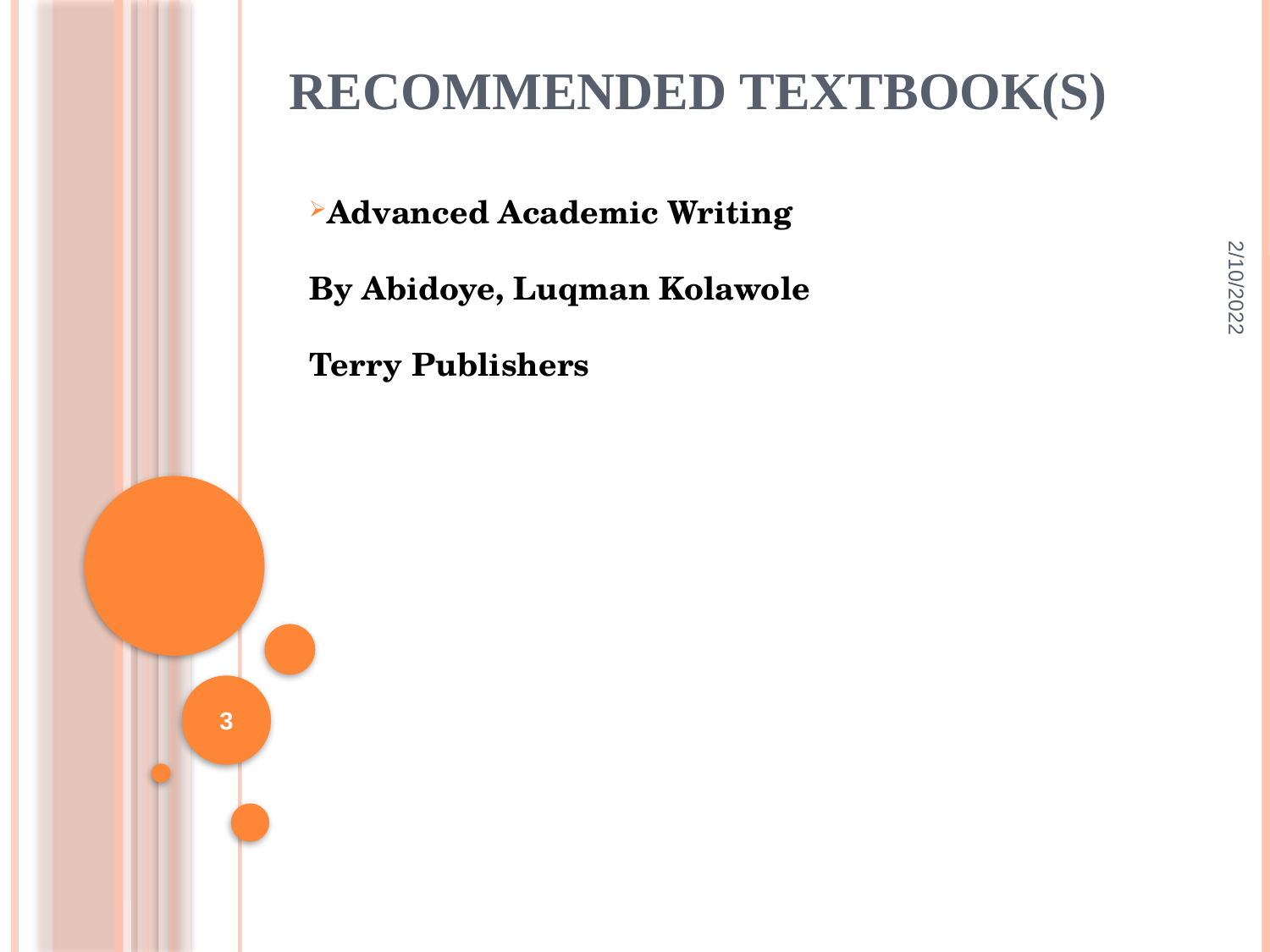

# RECOMMENDED TEXTBOOK(S)
Advanced Academic Writing
By Abidoye, Luqman Kolawole
Terry Publishers

2/10/2022
3